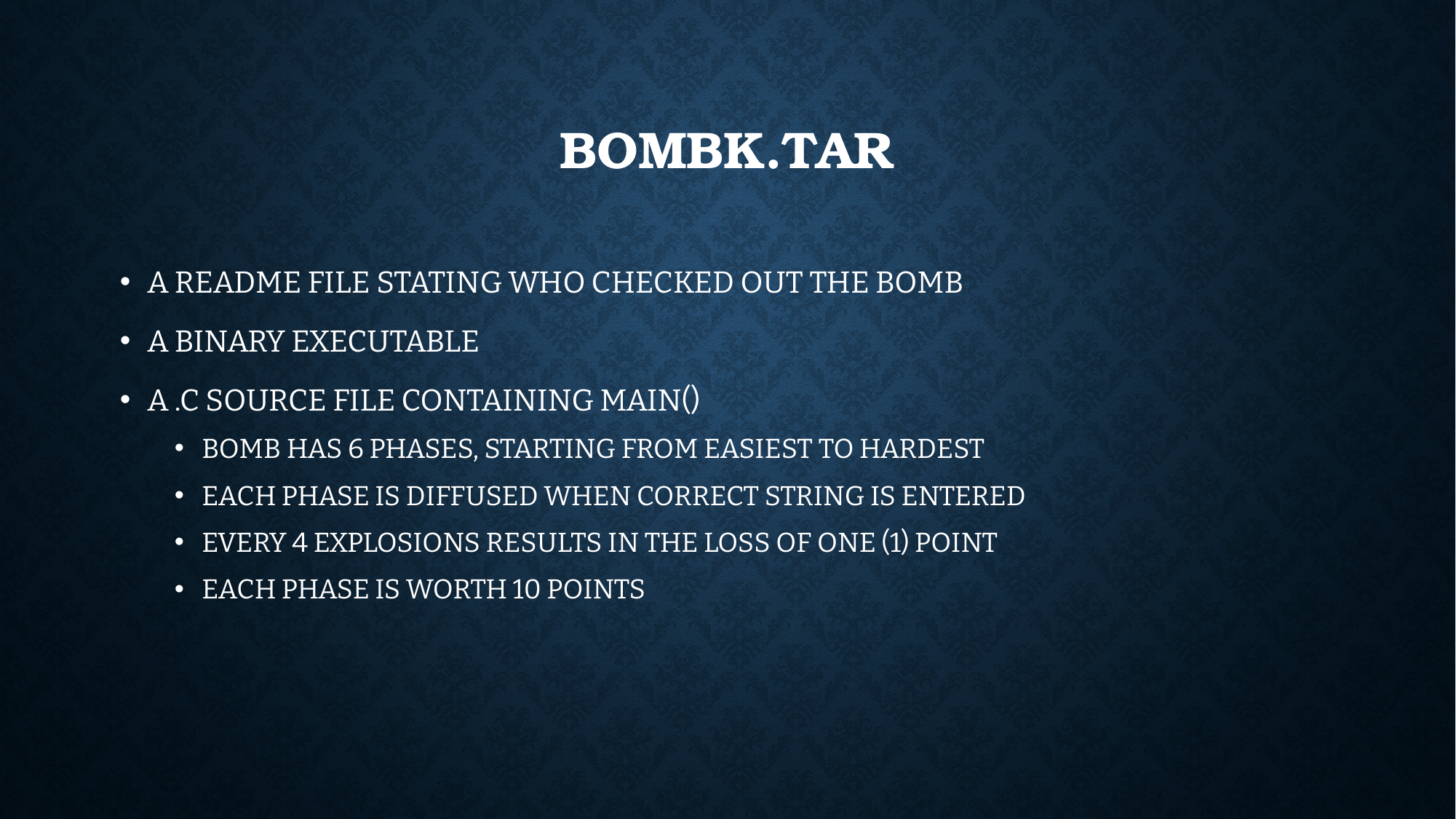

# BOMBK.TAR
A README FILE STATING WHO CHECKED OUT THE BOMB
A BINARY EXECUTABLE
A .C SOURCE FILE CONTAINING MAIN()
BOMB HAS 6 PHASES, STARTING FROM EASIEST TO HARDEST
EACH PHASE IS DIFFUSED WHEN CORRECT STRING IS ENTERED
EVERY 4 EXPLOSIONS RESULTS IN THE LOSS OF ONE (1) POINT
EACH PHASE IS WORTH 10 POINTS